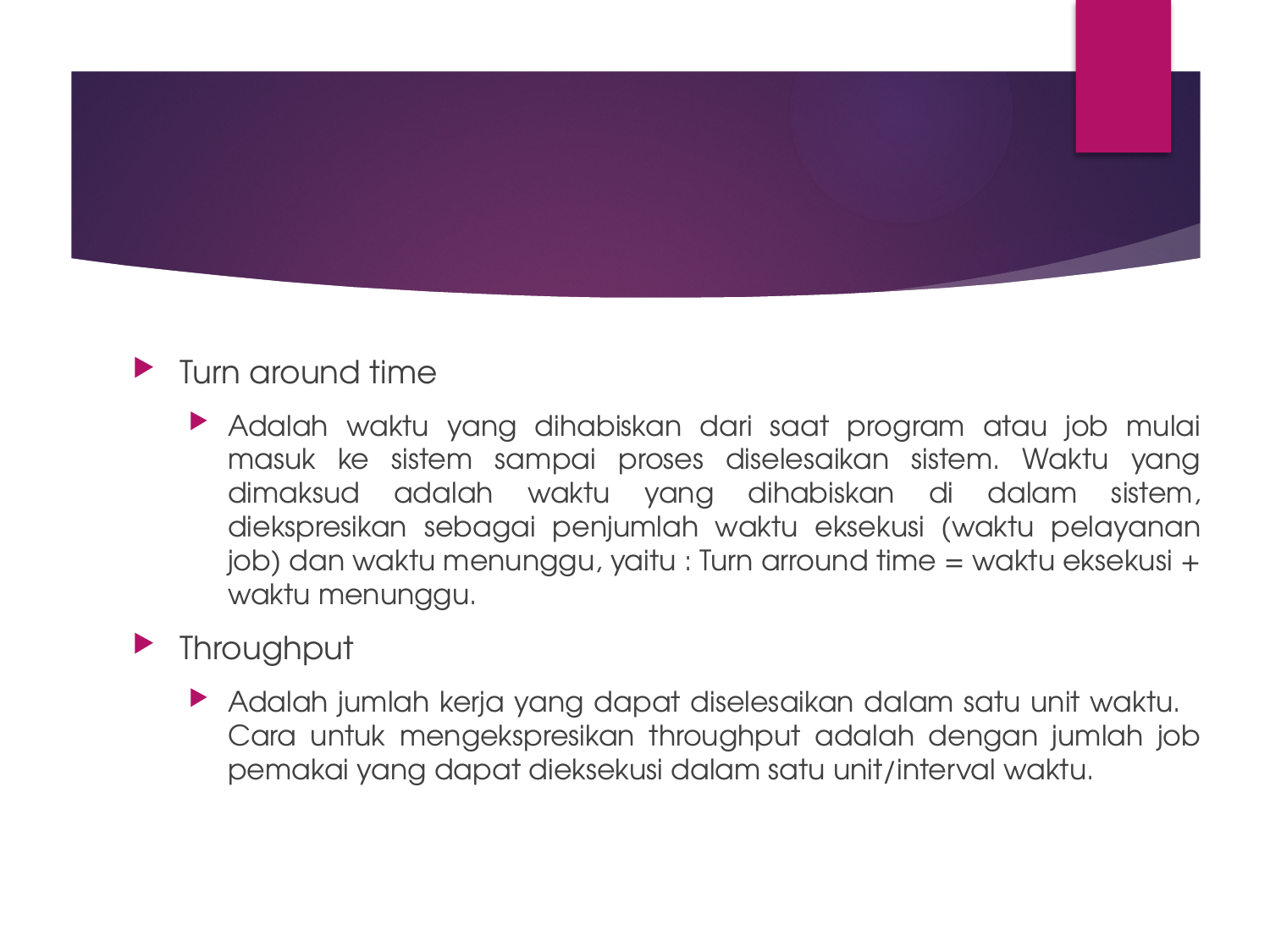

#
Turn around time
Adalah waktu yang dihabiskan dari saat program atau job mulai masuk ke sistem sampai proses diselesaikan sistem. Waktu yang dimaksud adalah waktu yang dihabiskan di dalam sistem, diekspresikan sebagai penjumlah waktu eksekusi (waktu pelayanan job) dan waktu menunggu, yaitu : Turn arround time = waktu eksekusi + waktu menunggu.
Throughput
Adalah jumlah kerja yang dapat diselesaikan dalam satu unit waktu.   Cara untuk mengekspresikan throughput adalah dengan jumlah job pemakai yang dapat dieksekusi dalam satu unit/interval waktu.